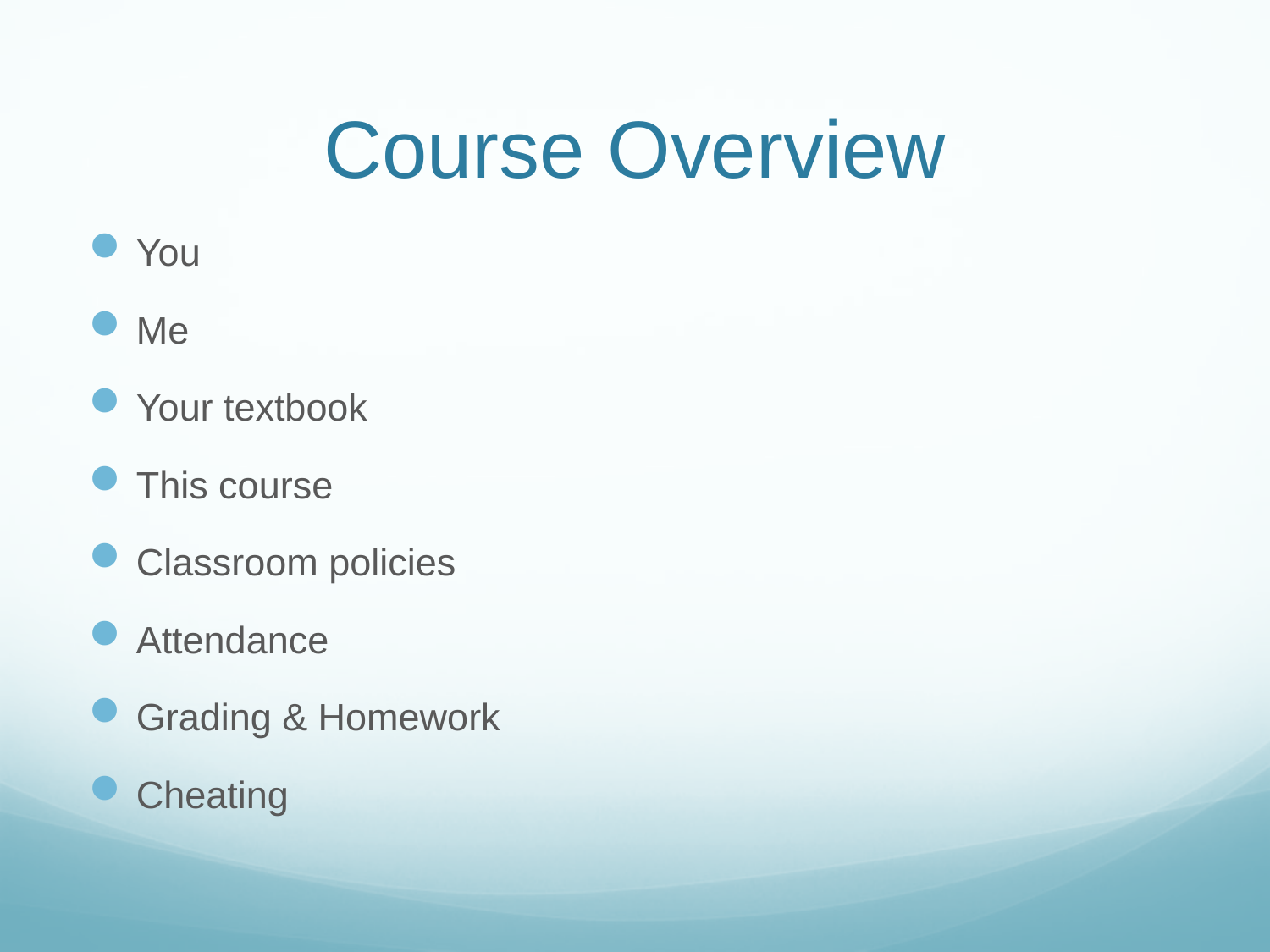

# Course Overview
You
Me
Your textbook
This course
Classroom policies
Attendance
Grading & Homework
Cheating